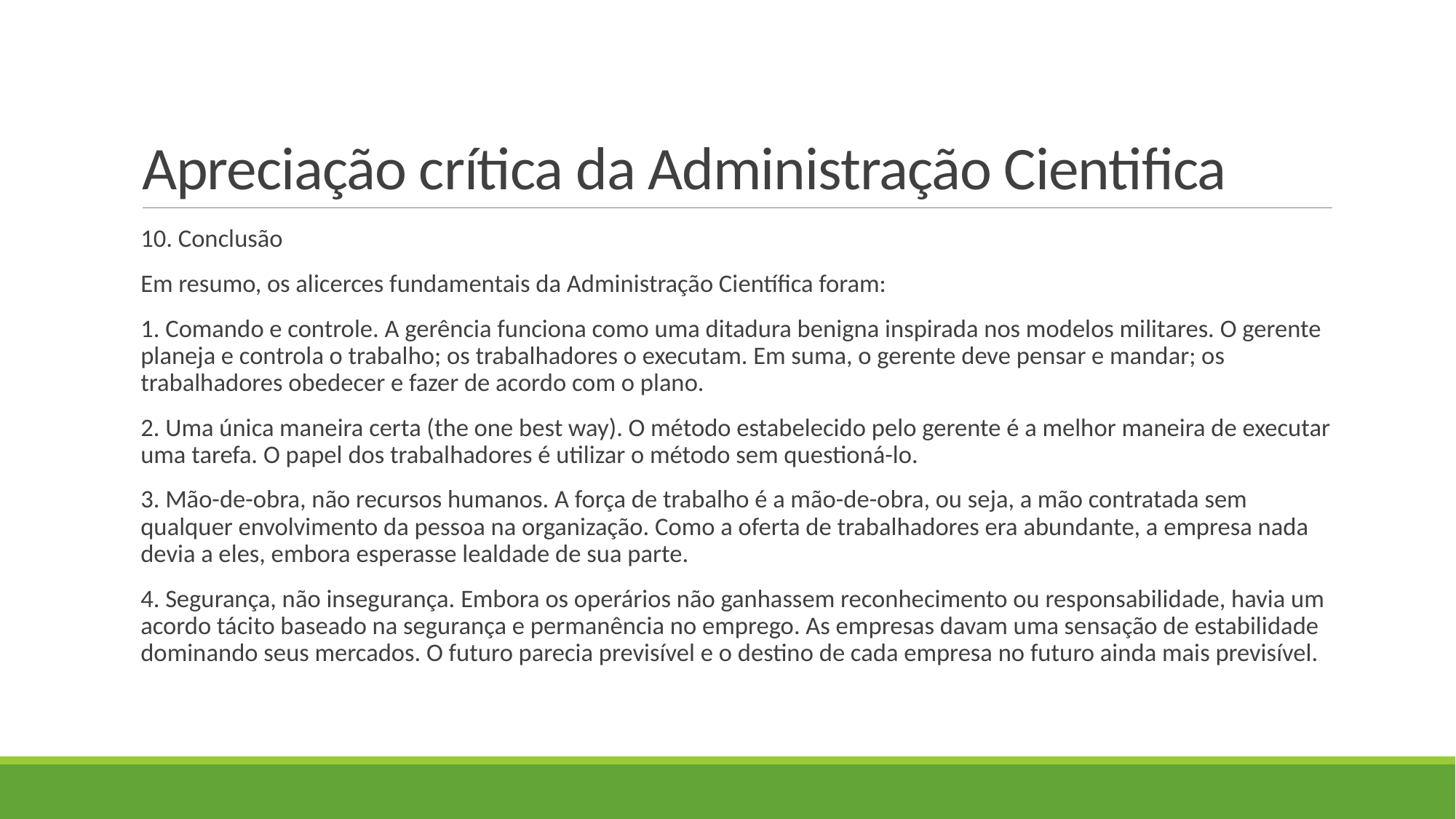

# Apreciação crítica da Administração Cientifica
10. Conclusão
Em resumo, os alicerces fundamentais da Administração Científica foram:
1. Comando e controle. A gerência funciona como uma ditadura benigna inspirada nos modelos militares. O gerente planeja e controla o trabalho; os trabalhadores o executam. Em suma, o gerente deve pensar e mandar; os trabalhadores obedecer e fazer de acordo com o plano.
2. Uma única maneira certa (the one best way). O método estabelecido pelo gerente é a melhor maneira de executar uma tarefa. O papel dos trabalhadores é utilizar o método sem questioná-lo.
3. Mão-de-obra, não recursos humanos. A força de trabalho é a mão-de-obra, ou seja, a mão contratada sem qualquer envolvimento da pessoa na organização. Como a oferta de trabalhadores era abundante, a empresa nada devia a eles, embora esperasse lealdade de sua parte.
4. Segurança, não insegurança. Embora os operários não ganhassem reconhecimento ou responsabilidade, havia um acordo tácito baseado na segurança e permanência no emprego. As empresas davam uma sensação de estabilidade dominando seus mercados. O futuro parecia previsível e o destino de cada empresa no futuro ainda mais previsível.